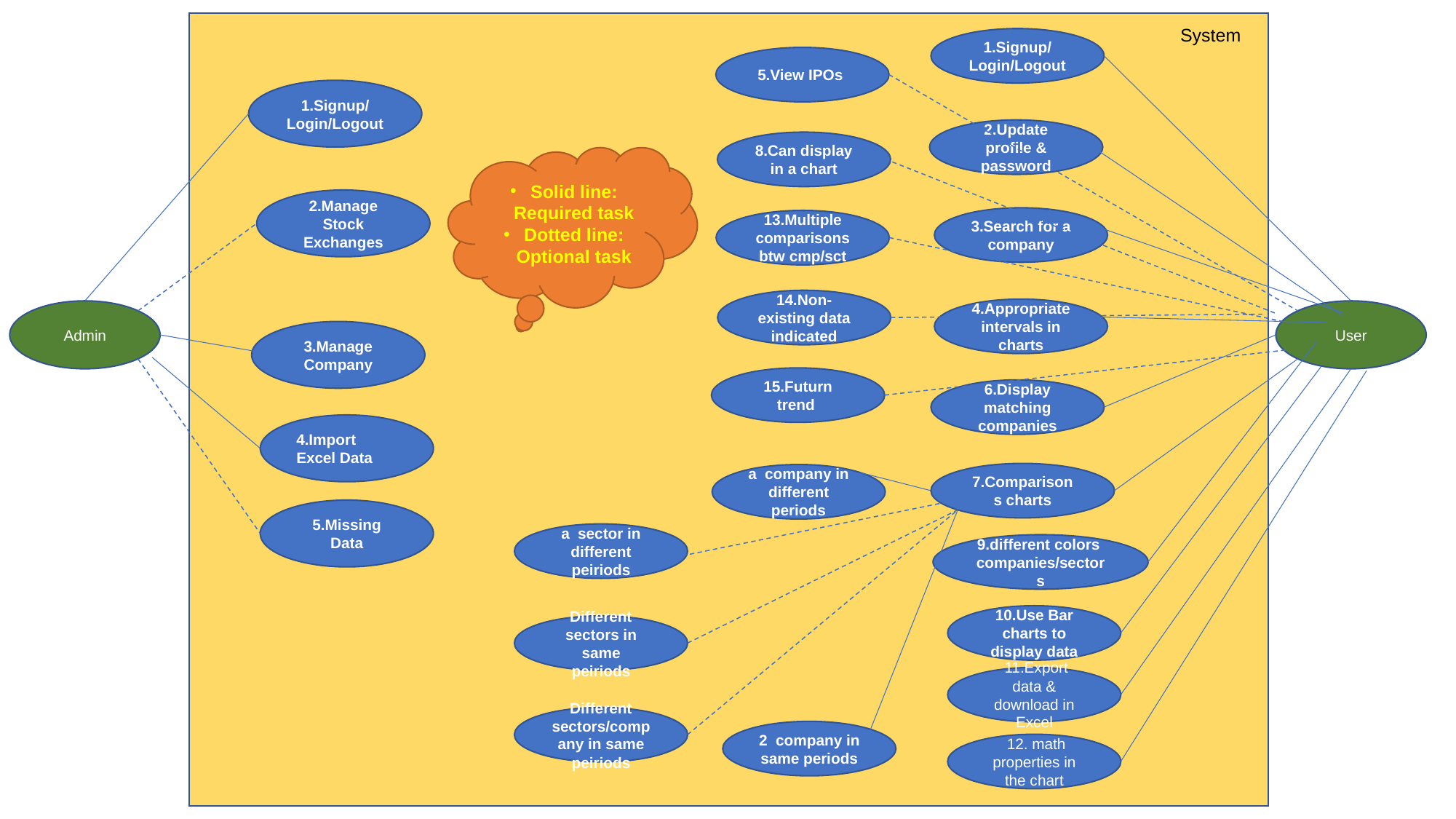

System

1.Signup/Login/Logout
5.View IPOs
1.Signup/Login/Logout
2.Update profile & password
8.Can display in a chart
Solid line: Required task
Dotted line: Optional task
2.Manage Stock Exchanges
3.Search for a company
13.Multiple comparisons btw cmp/sct
14.Non-existing data indicated
4.Appropriate intervals in charts
Admin
User
3.Manage Company
15.Futurn trend
6.Display matching companies
4.Import Excel Data
7.Comparisons charts
a  company in different periods
5.Missing Data
a  sector in different peiriods
9.different colors  companies/sectors
10.Use Bar charts to display data
Different sectors in same peiriods
 11.Export data & download in Excel
Different sectors/company in same peiriods
2  company in same periods
 12. math properties in the chart